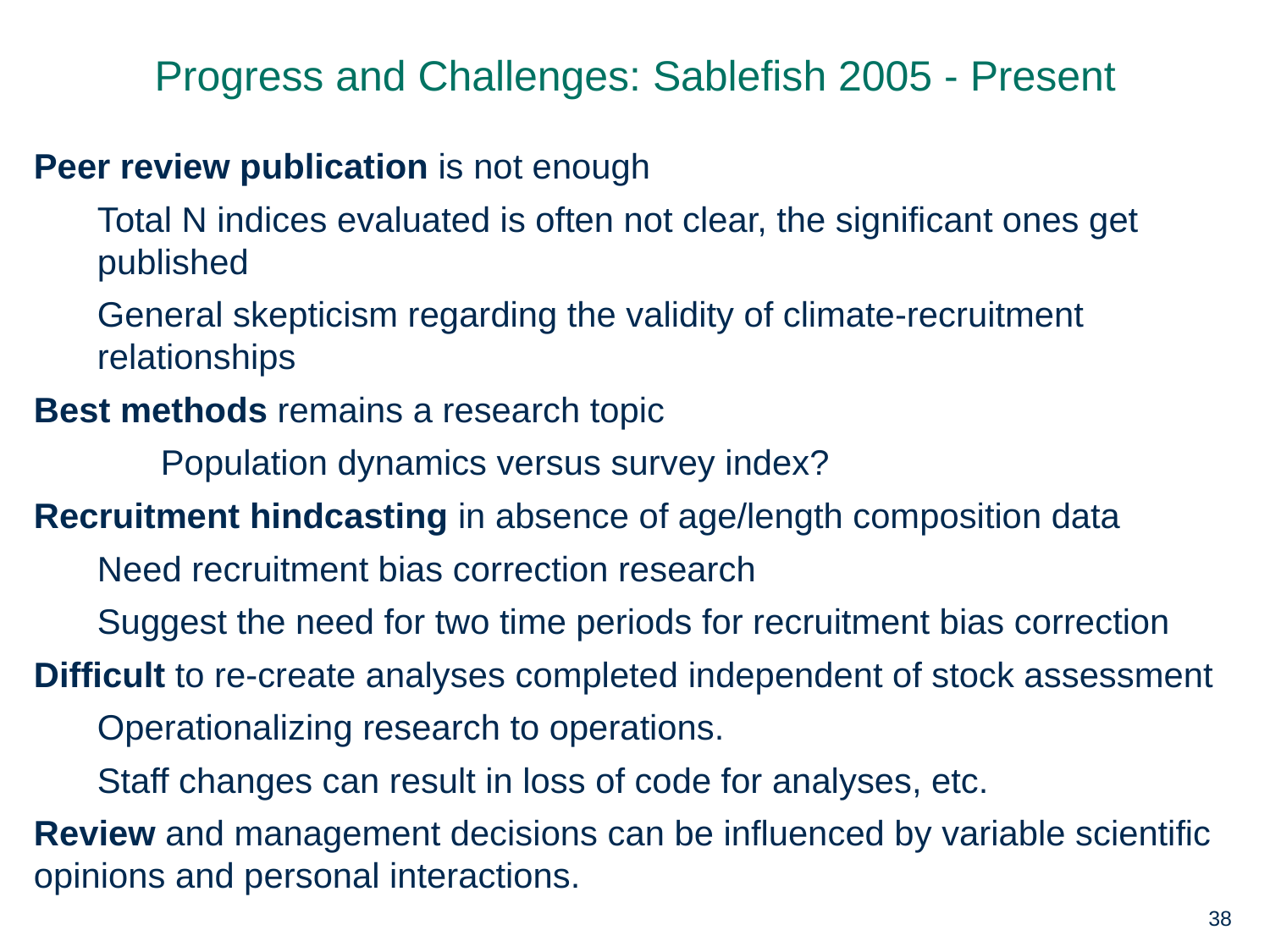

Progress and Challenges: Sablefish 2005 - Present
Peer review publication is not enough
Total N indices evaluated is often not clear, the significant ones get published
General skepticism regarding the validity of climate-recruitment relationships
Best methods remains a research topic
	Population dynamics versus survey index?
Recruitment hindcasting in absence of age/length composition data
Need recruitment bias correction research
Suggest the need for two time periods for recruitment bias correction
Difficult to re-create analyses completed independent of stock assessment
Operationalizing research to operations.
Staff changes can result in loss of code for analyses, etc.
Review and management decisions can be influenced by variable scientific opinions and personal interactions.

#
2011 Assessment